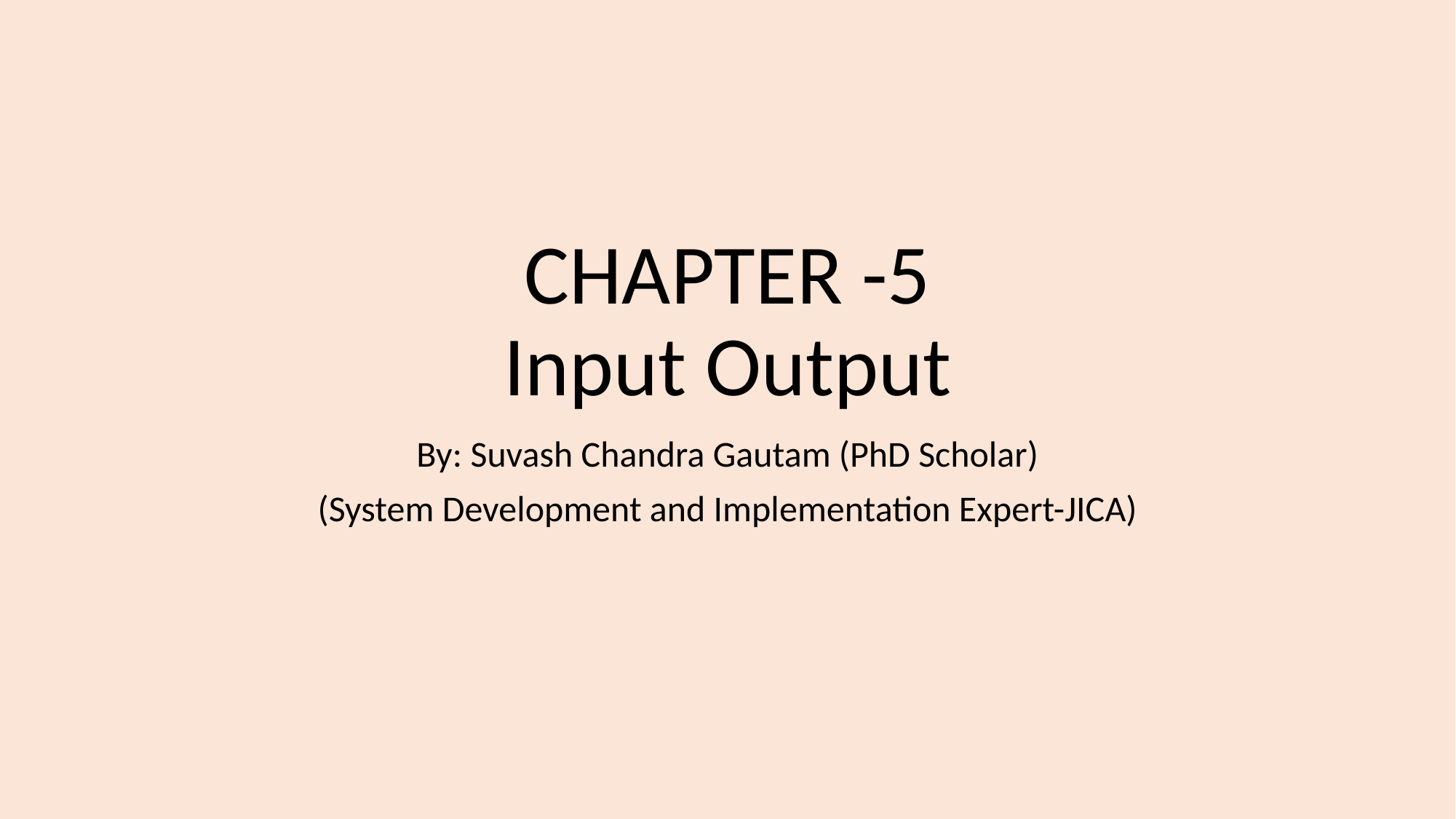

# CHAPTER -5 Input Output
By: Suvash Chandra Gautam (PhD Scholar)
(System Development and Implementation Expert-JICA)